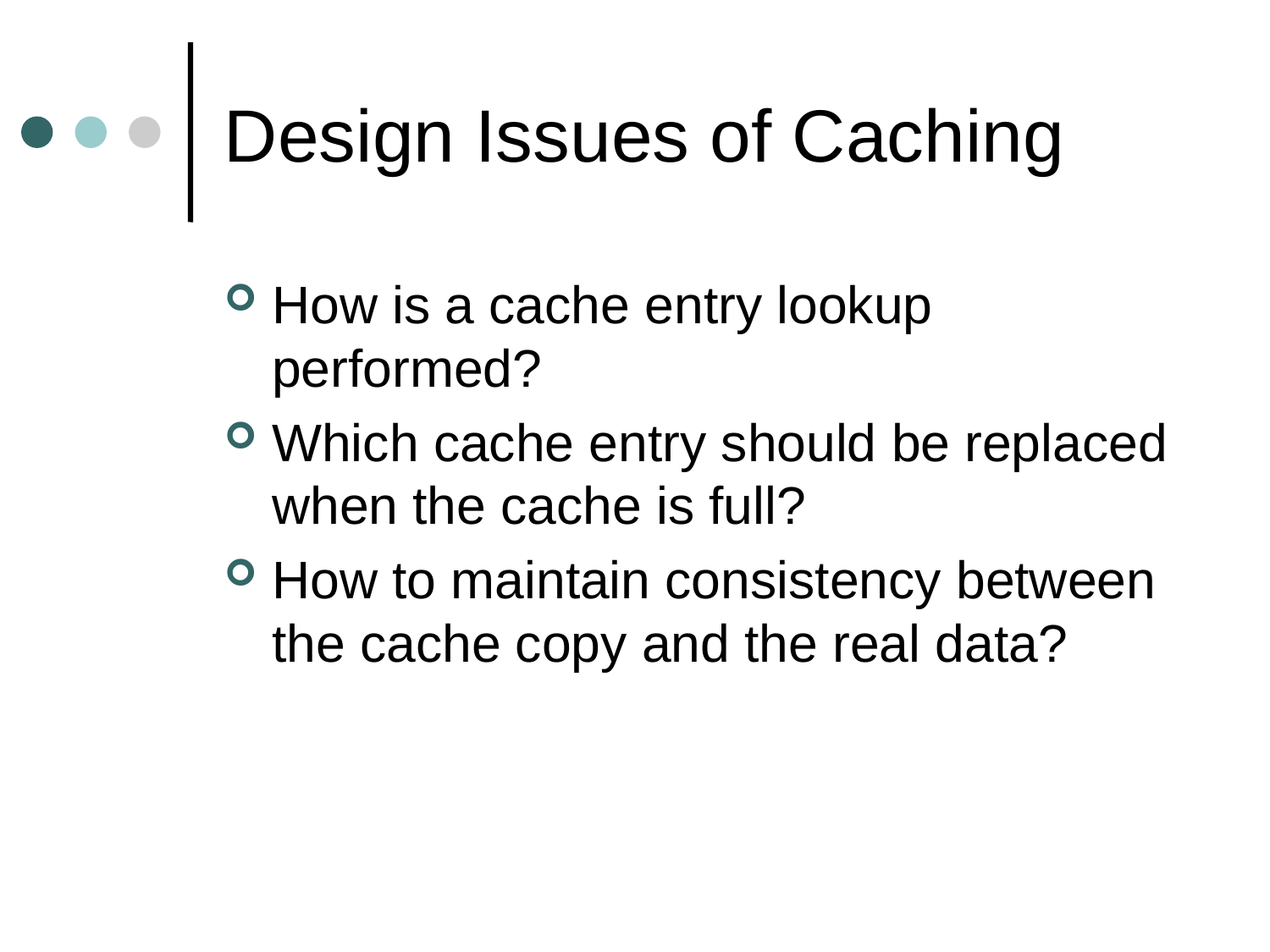

# Design Issues of Caching
How is a cache entry lookup performed?
Which cache entry should be replaced when the cache is full?
How to maintain consistency between the cache copy and the real data?